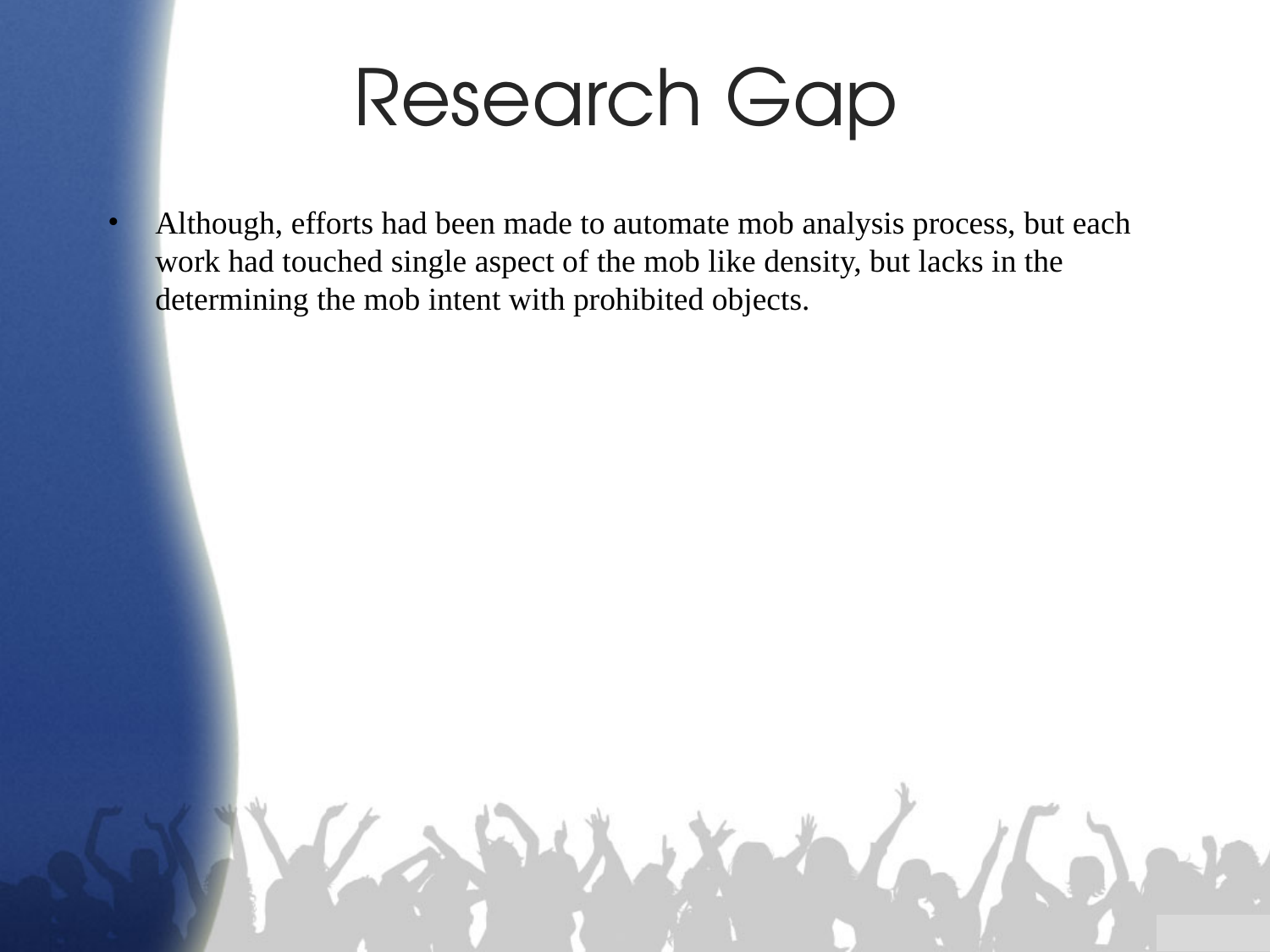

Research Gap
Although, efforts had been made to automate mob analysis process, but each work had touched single aspect of the mob like density, but lacks in the determining the mob intent with prohibited objects.